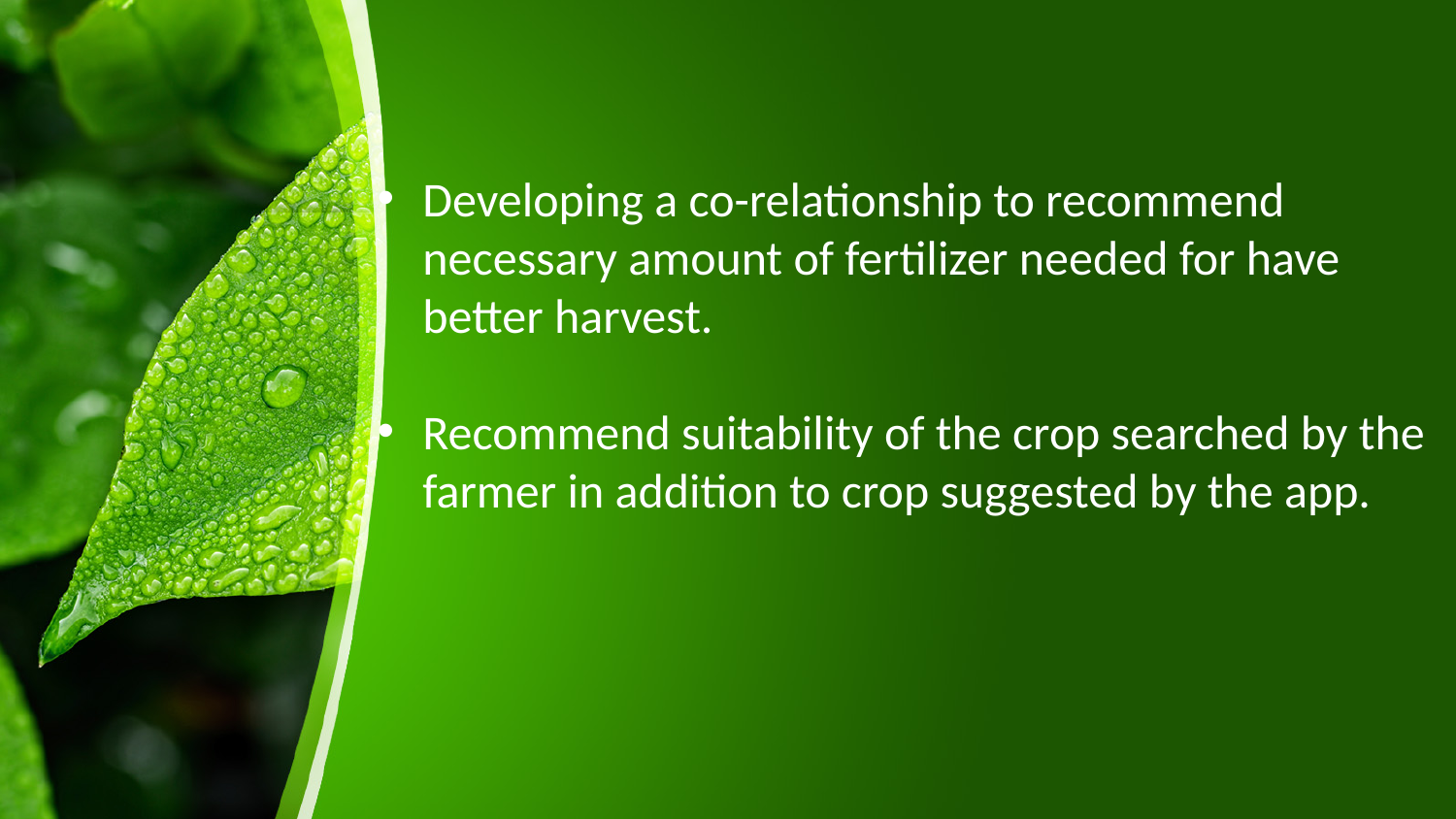

Developing a co-relationship to recommend necessary amount of fertilizer needed for have better harvest.

Recommend suitability of the crop searched by the farmer in addition to crop suggested by the app.